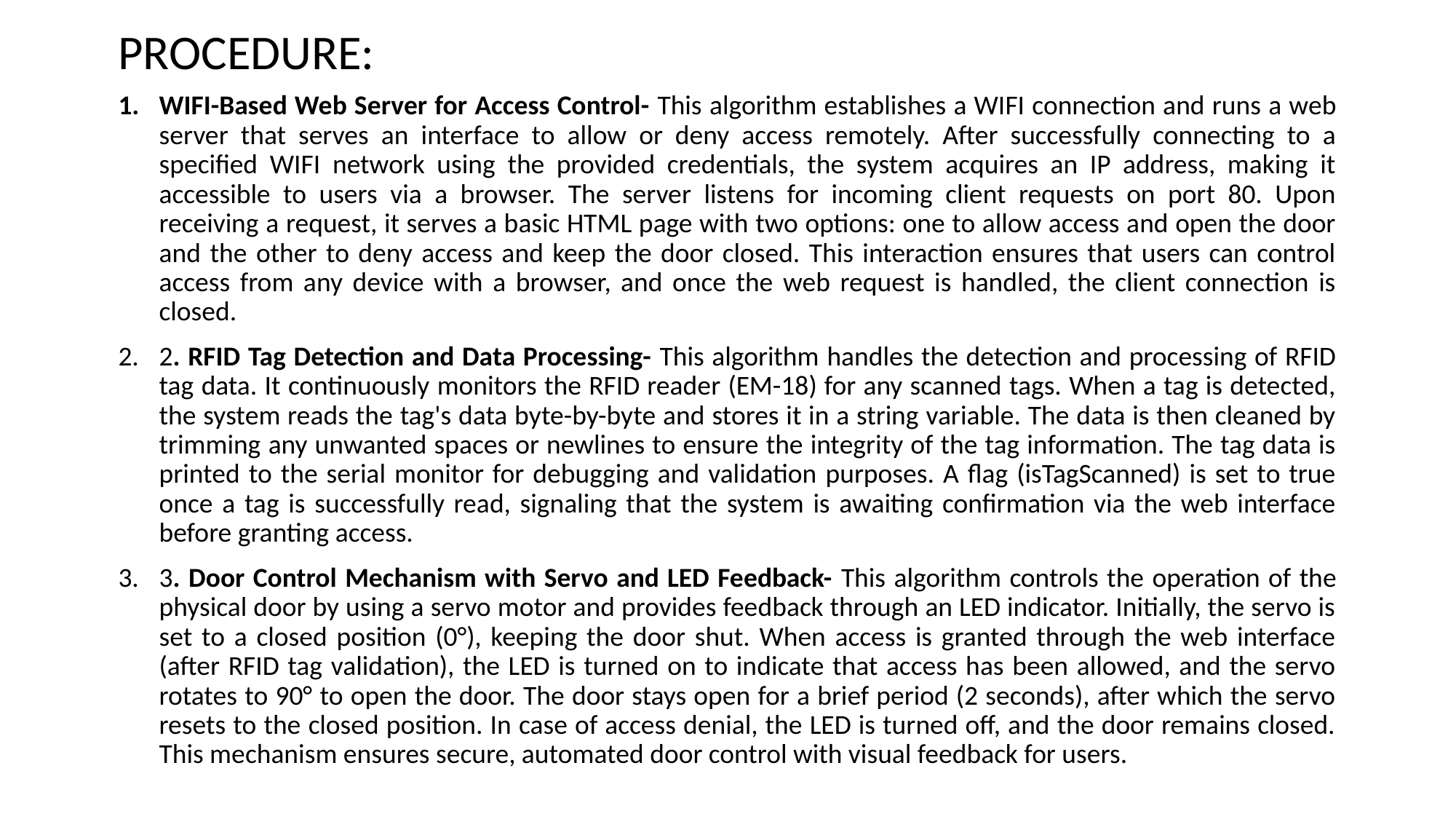

# PROCEDURE:
WIFI-Based Web Server for Access Control- This algorithm establishes a WIFI connection and runs a web server that serves an interface to allow or deny access remotely. After successfully connecting to a specified WIFI network using the provided credentials, the system acquires an IP address, making it accessible to users via a browser. The server listens for incoming client requests on port 80. Upon receiving a request, it serves a basic HTML page with two options: one to allow access and open the door and the other to deny access and keep the door closed. This interaction ensures that users can control access from any device with a browser, and once the web request is handled, the client connection is closed.
2. RFID Tag Detection and Data Processing- This algorithm handles the detection and processing of RFID tag data. It continuously monitors the RFID reader (EM-18) for any scanned tags. When a tag is detected, the system reads the tag's data byte-by-byte and stores it in a string variable. The data is then cleaned by trimming any unwanted spaces or newlines to ensure the integrity of the tag information. The tag data is printed to the serial monitor for debugging and validation purposes. A flag (isTagScanned) is set to true once a tag is successfully read, signaling that the system is awaiting confirmation via the web interface before granting access.
3. Door Control Mechanism with Servo and LED Feedback- This algorithm controls the operation of the physical door by using a servo motor and provides feedback through an LED indicator. Initially, the servo is set to a closed position (0°), keeping the door shut. When access is granted through the web interface (after RFID tag validation), the LED is turned on to indicate that access has been allowed, and the servo rotates to 90° to open the door. The door stays open for a brief period (2 seconds), after which the servo resets to the closed position. In case of access denial, the LED is turned off, and the door remains closed. This mechanism ensures secure, automated door control with visual feedback for users.